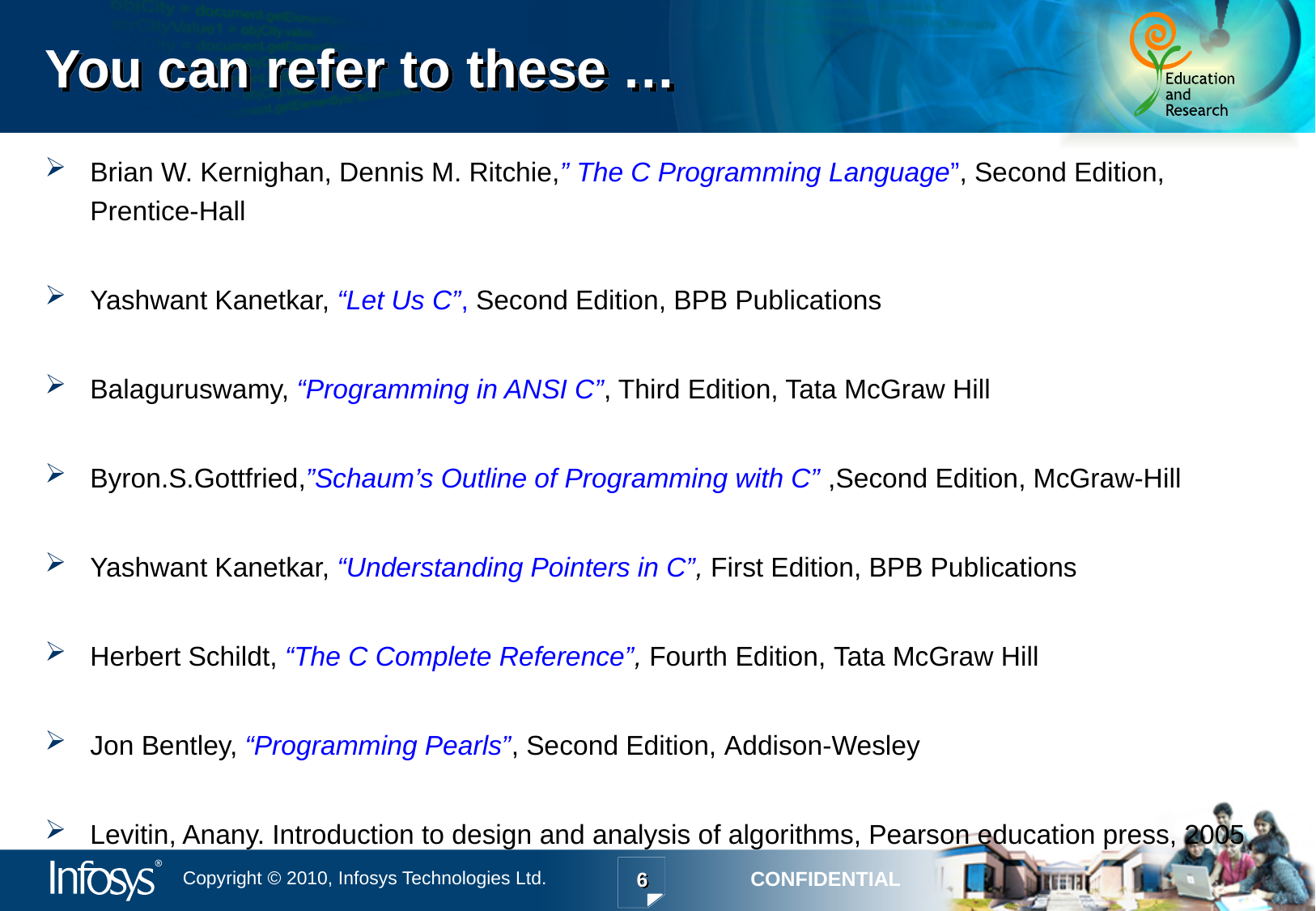

# You can refer to these …
Brian W. Kernighan, Dennis M. Ritchie,” The C Programming Language”, Second Edition, Prentice-Hall

Yashwant Kanetkar, “Let Us C”, Second Edition, BPB Publications

Balaguruswamy, “Programming in ANSI C”, Third Edition, Tata McGraw Hill

Byron.S.Gottfried,”Schaum’s Outline of Programming with C” ,Second Edition, McGraw-Hill

Yashwant Kanetkar, “Understanding Pointers in C”, First Edition, BPB Publications

Herbert Schildt, “The C Complete Reference”, Fourth Edition, Tata McGraw Hill

Jon Bentley, “Programming Pearls”, Second Edition, Addison-Wesley

Levitin, Anany. Introduction to design and analysis of algorithms, Pearson education press, 2005

6